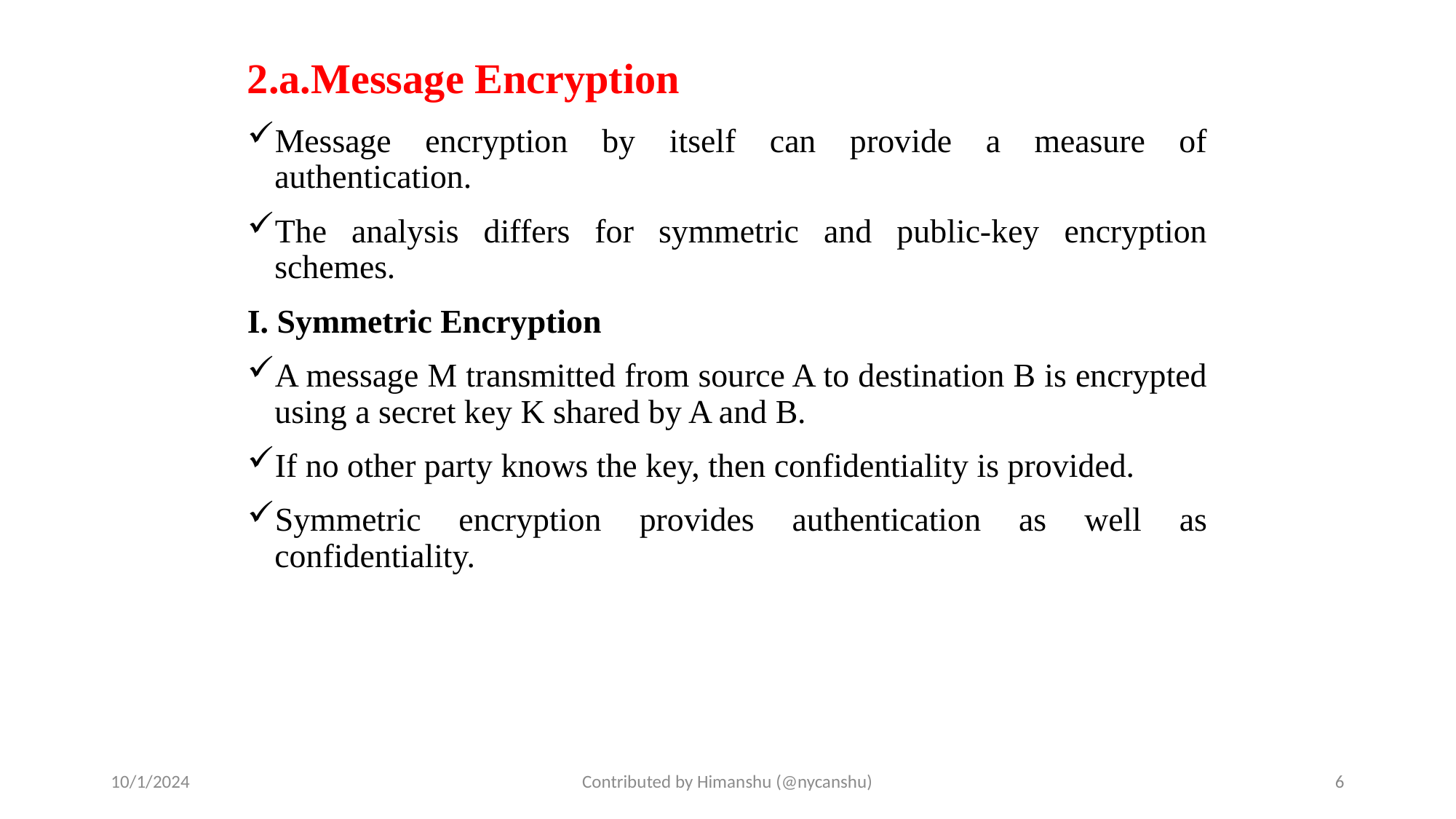

# 2.a.Message Encryption
Message encryption by itself can provide a measure of authentication.
The analysis differs for symmetric and public-key encryption schemes.
I. Symmetric Encryption
A message M transmitted from source A to destination B is encrypted using a secret key K shared by A and B.
If no other party knows the key, then confidentiality is provided.
Symmetric encryption provides authentication as well as confidentiality.
10/1/2024
Contributed by Himanshu (@nycanshu)
6